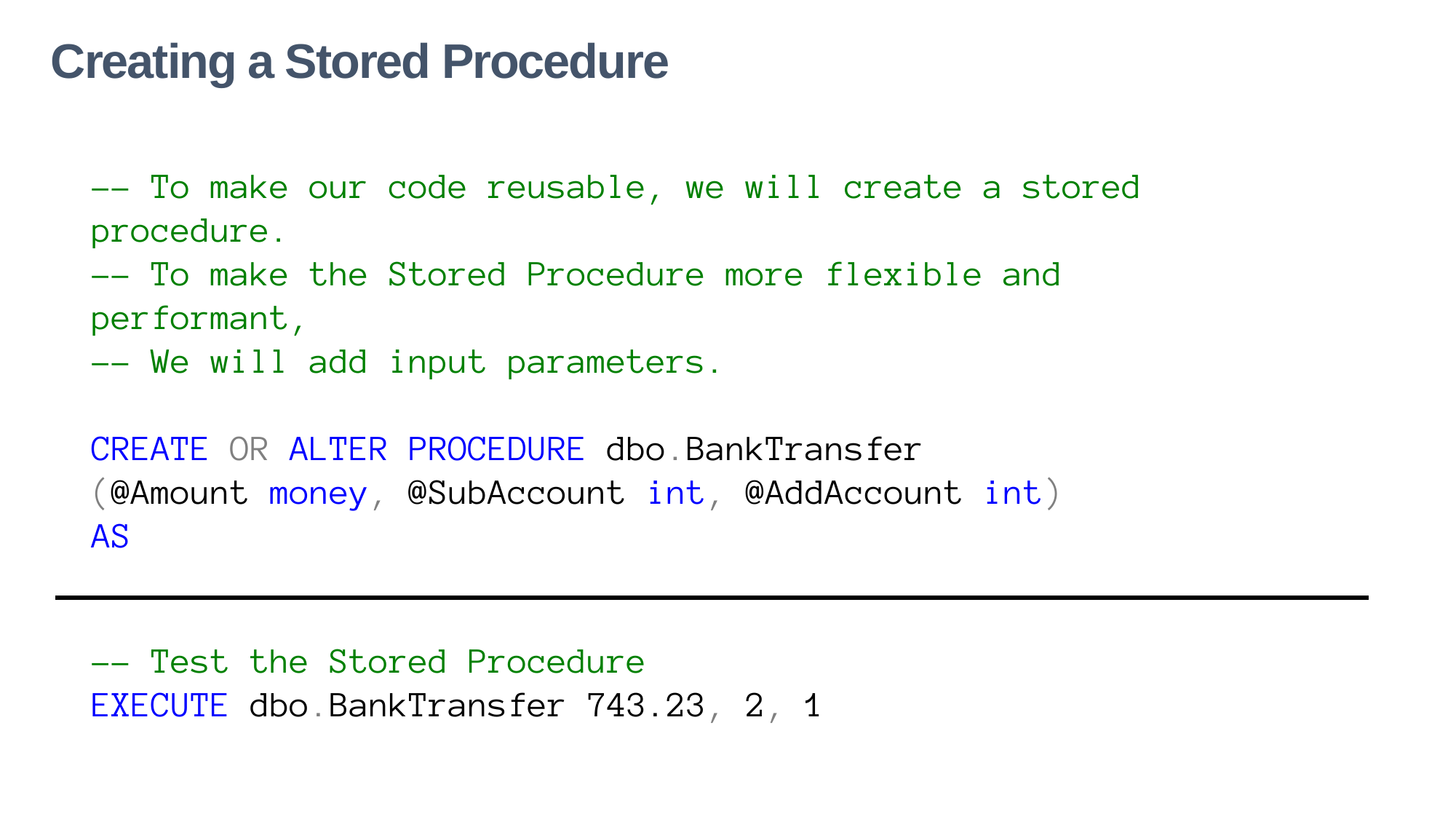

Creating a Stored Procedure
-- To make our code reusable, we will create a stored procedure.
-- To make the Stored Procedure more flexible and performant,
-- We will add input parameters.

CREATE OR ALTER PROCEDURE dbo.BankTransfer
(@Amount money, @SubAccount int, @AddAccount int)
AS
-- Test the Stored Procedure
EXECUTE dbo.BankTransfer 743.23, 2, 1